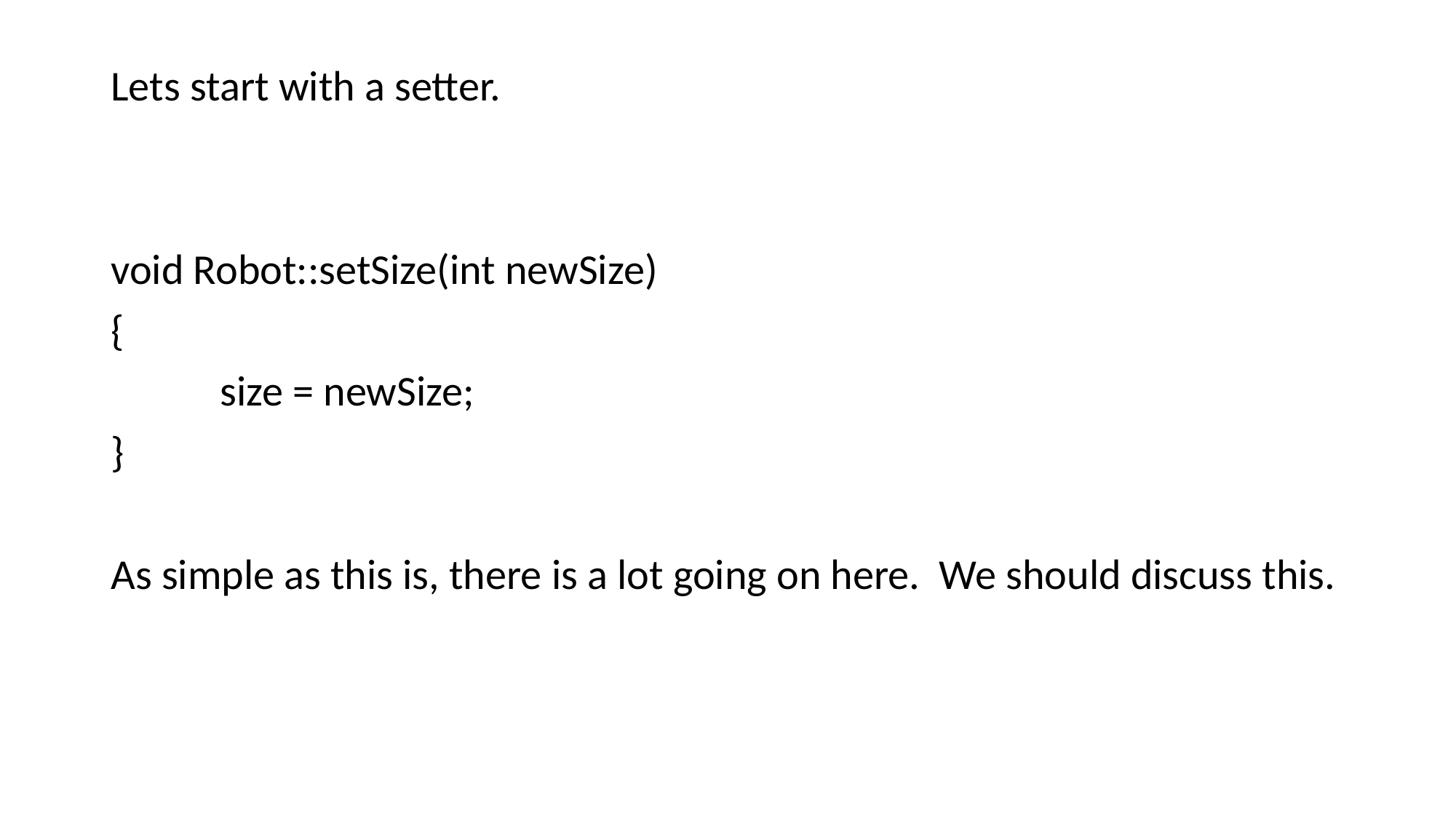

Lets start with a setter.

void Robot::setSize(int newSize)
{
	size = newSize;
}

As simple as this is, there is a lot going on here.  We should discuss this.